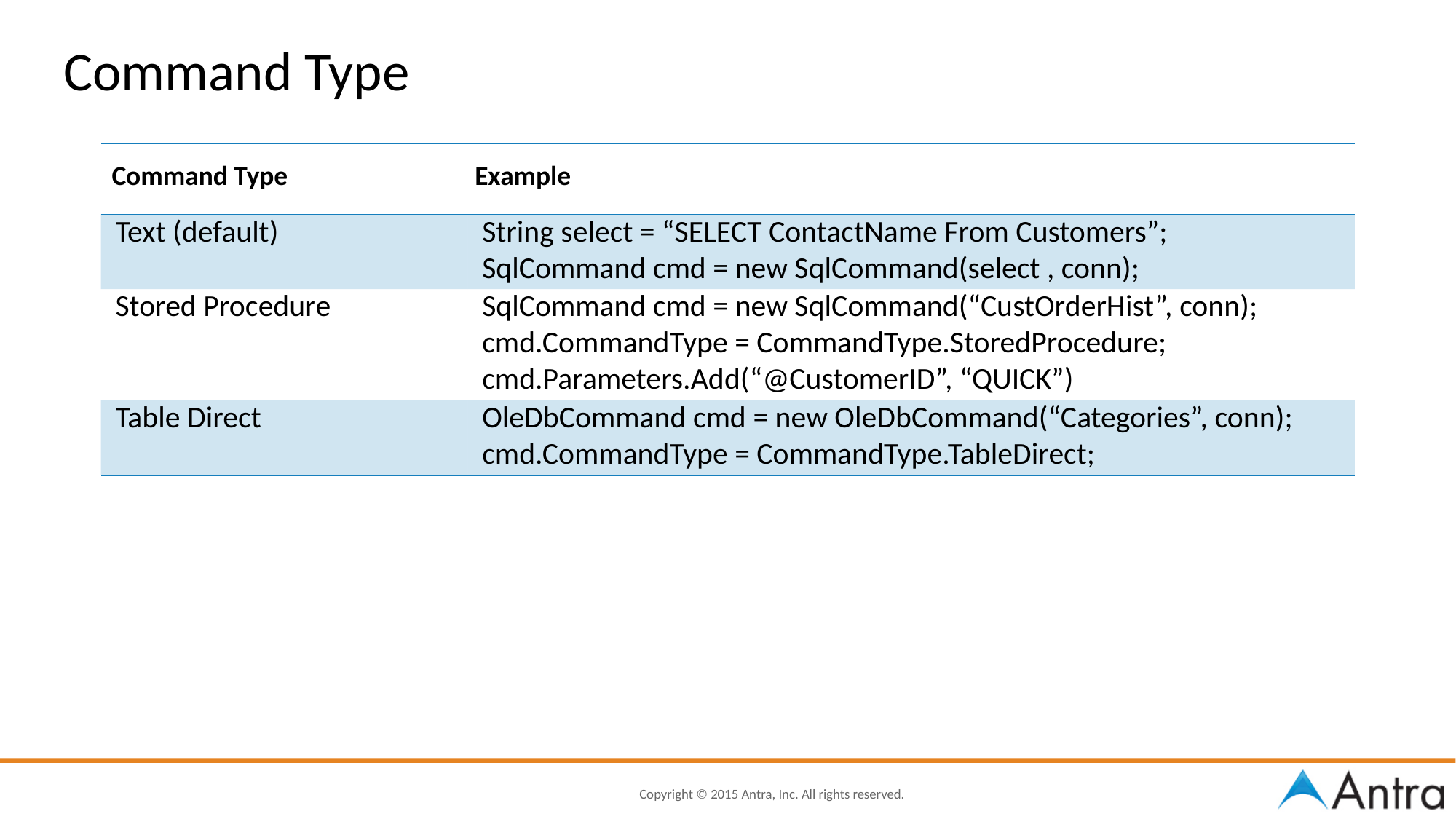

# Command Type
| Command Type | Example |
| --- | --- |
| Text (default) | String select = “SELECT ContactName From Customers”; SqlCommand cmd = new SqlCommand(select , conn); |
| Stored Procedure | SqlCommand cmd = new SqlCommand(“CustOrderHist”, conn); cmd.CommandType = CommandType.StoredProcedure; cmd.Parameters.Add(“@CustomerID”, “QUICK”) |
| Table Direct | OleDbCommand cmd = new OleDbCommand(“Categories”, conn); cmd.CommandType = CommandType.TableDirect; |